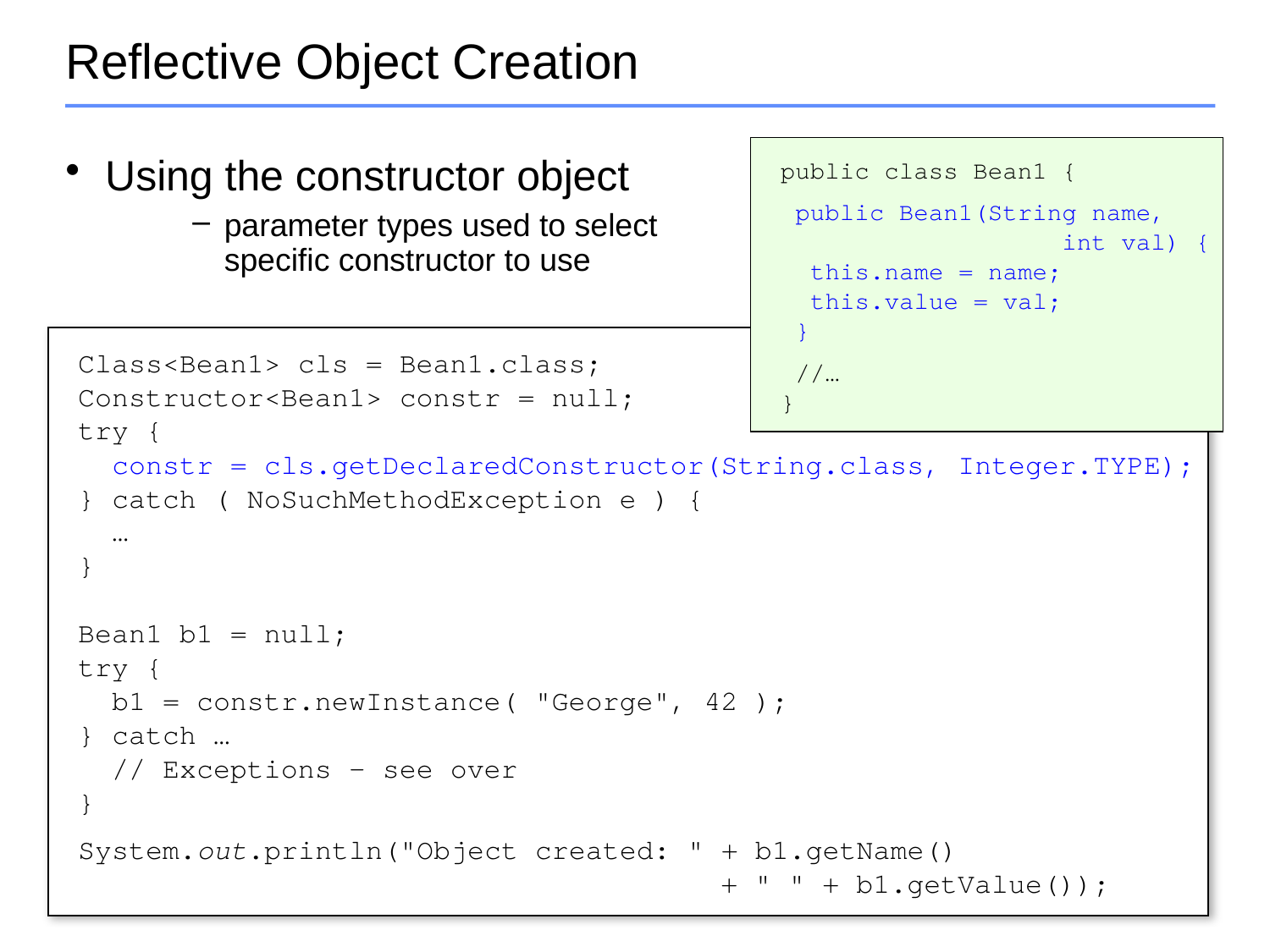

# Reflective Object Creation
public class Bean1 {
 public Bean1(String name,
                   int val) {
  this.name = name;
  this.value = val;
 }
 //…
}
Using the constructor object
parameter types used to select specific constructor to use
Class<Bean1> cls = Bean1.class;
Constructor<Bean1> constr = null;
try {
  constr = cls.getDeclaredConstructor(String.class, Integer.TYPE);
} catch ( NoSuchMethodException e ) {
  …
}

Bean1 b1 = null;
try {
  b1 = constr.newInstance( "George", 42 );
} catch …
  // Exceptions - see over
}
System.out.println("Object created: " + b1.getName()
                                      + " " + b1.getValue());